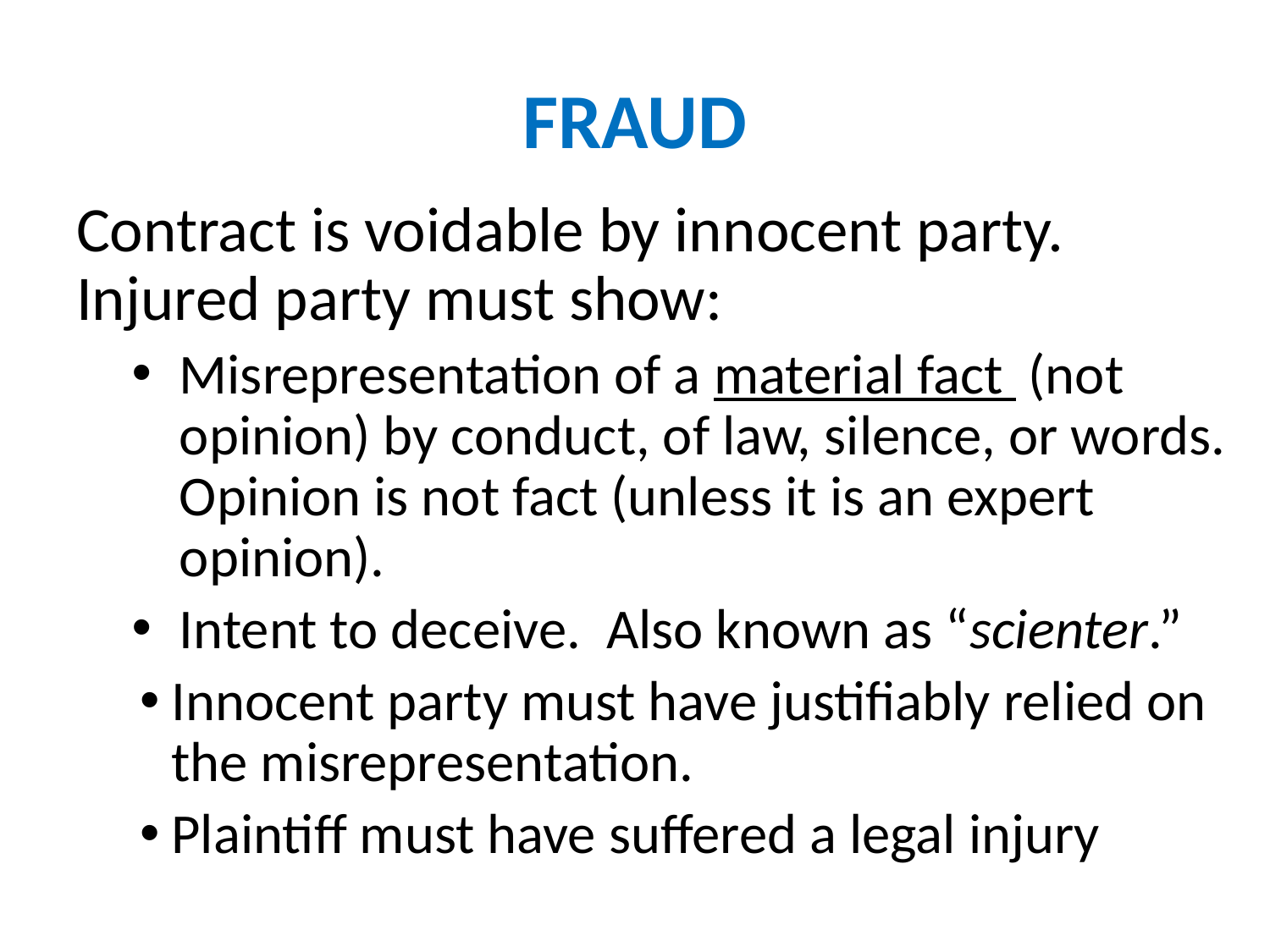

# FRAUD
Contract is voidable by innocent party. Injured party must show:
Misrepresentation of a material fact  (not opinion) by conduct, of law, silence, or words.  Opinion is not fact (unless it is an expert opinion).
Intent to deceive.  Also known as “scienter.”
Innocent party must have justifiably relied on the misrepresentation.
Plaintiff must have suffered a legal injury